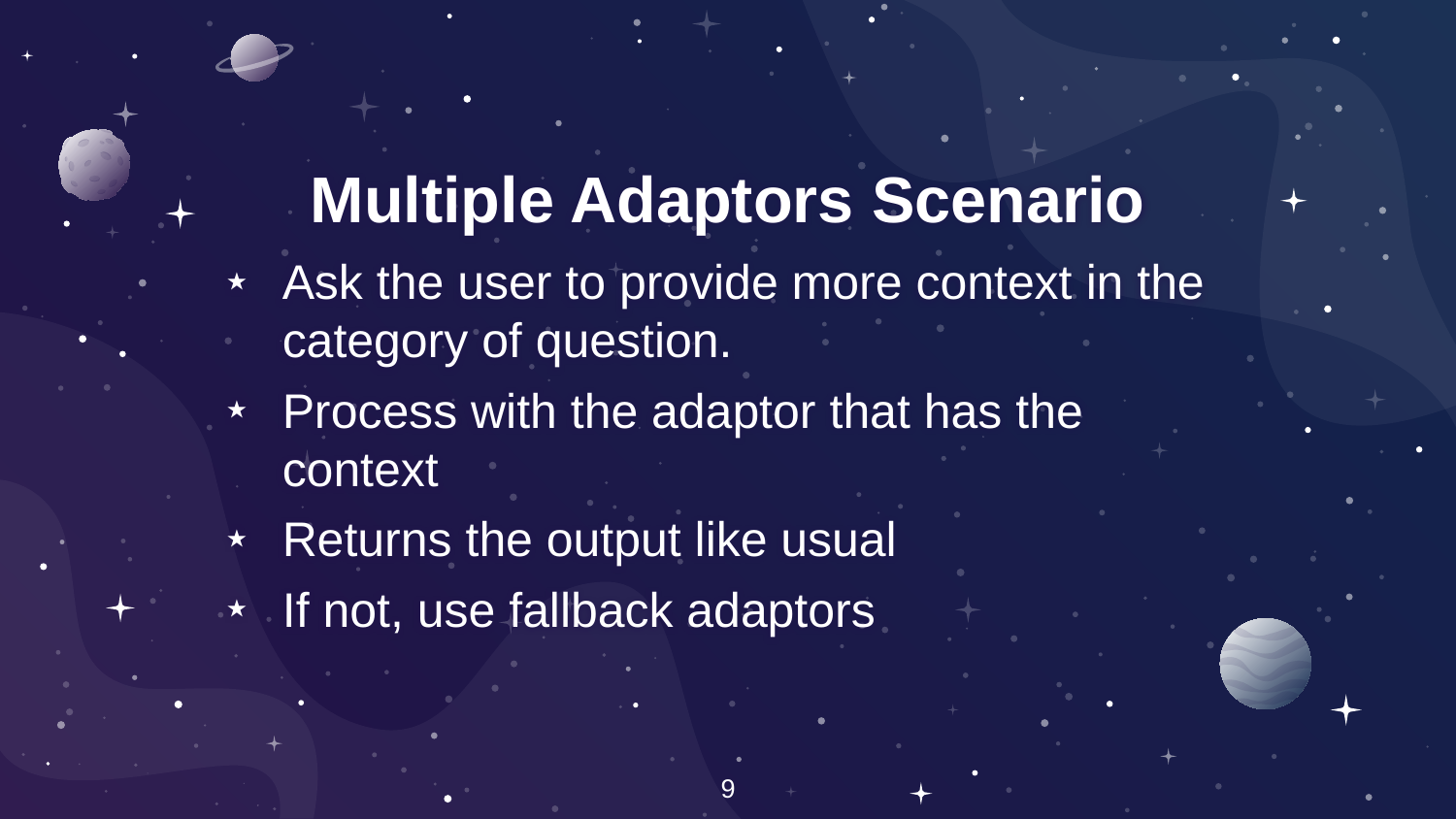

# Multiple Adaptors Scenario
Ask the user to provide more context in the category of question.
Process with the adaptor that has the context
Returns the output like usual
If not, use fallback adaptors
9